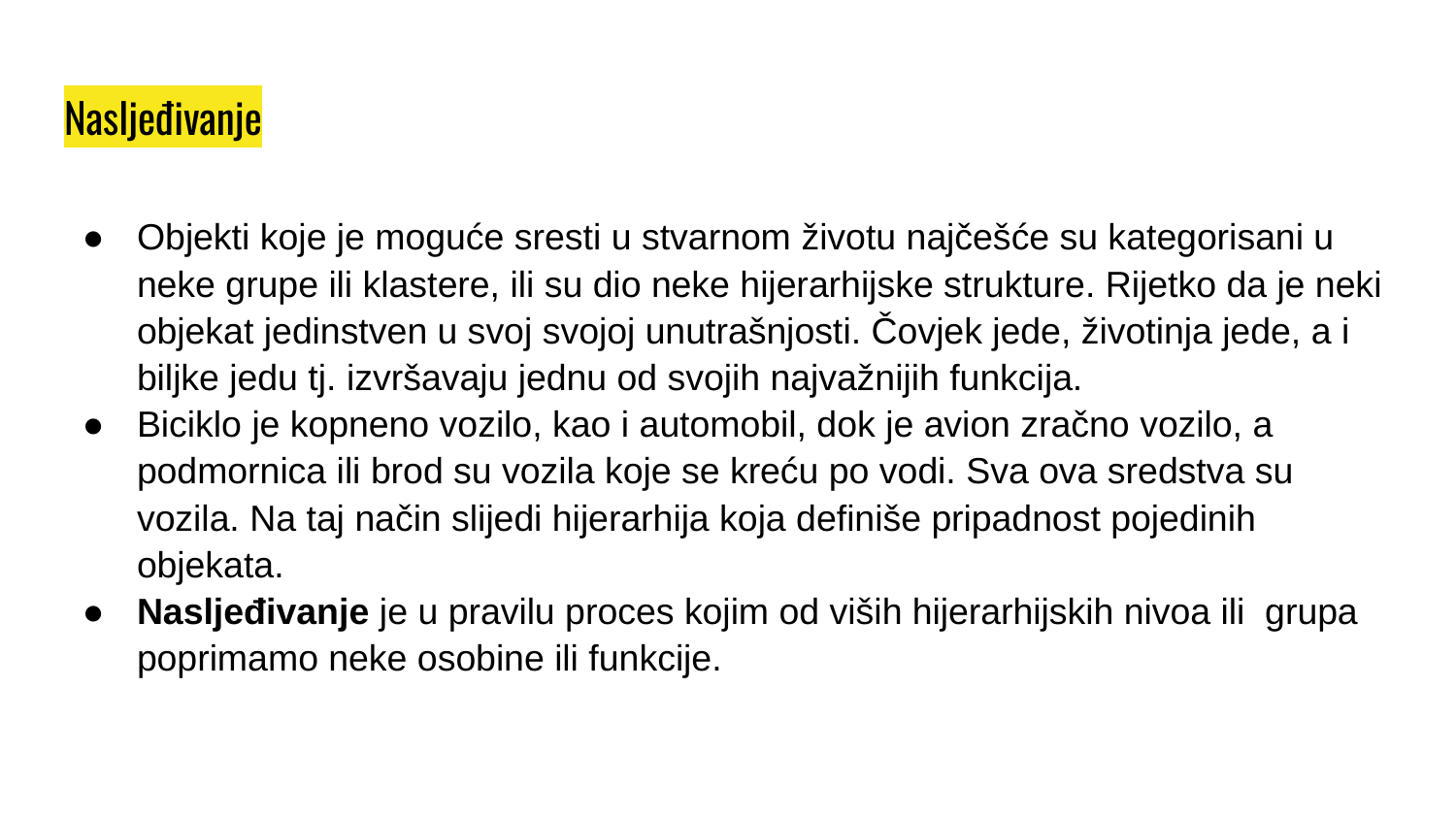

# Nasljeđivanje
Objekti koje je moguće sresti u stvarnom životu najčešće su kategorisani u neke grupe ili klastere, ili su dio neke hijerarhijske strukture. Rijetko da je neki objekat jedinstven u svoj svojoj unutrašnjosti. Čovjek jede, životinja jede, a i biljke jedu tj. izvršavaju jednu od svojih najvažnijih funkcija.
Biciklo je kopneno vozilo, kao i automobil, dok je avion zračno vozilo, a podmornica ili brod su vozila koje se kreću po vodi. Sva ova sredstva su vozila. Na taj način slijedi hijerarhija koja definiše pripadnost pojedinih objekata.
Nasljeđivanje je u pravilu proces kojim od viših hijerarhijskih nivoa ili  grupa poprimamo neke osobine ili funkcije.